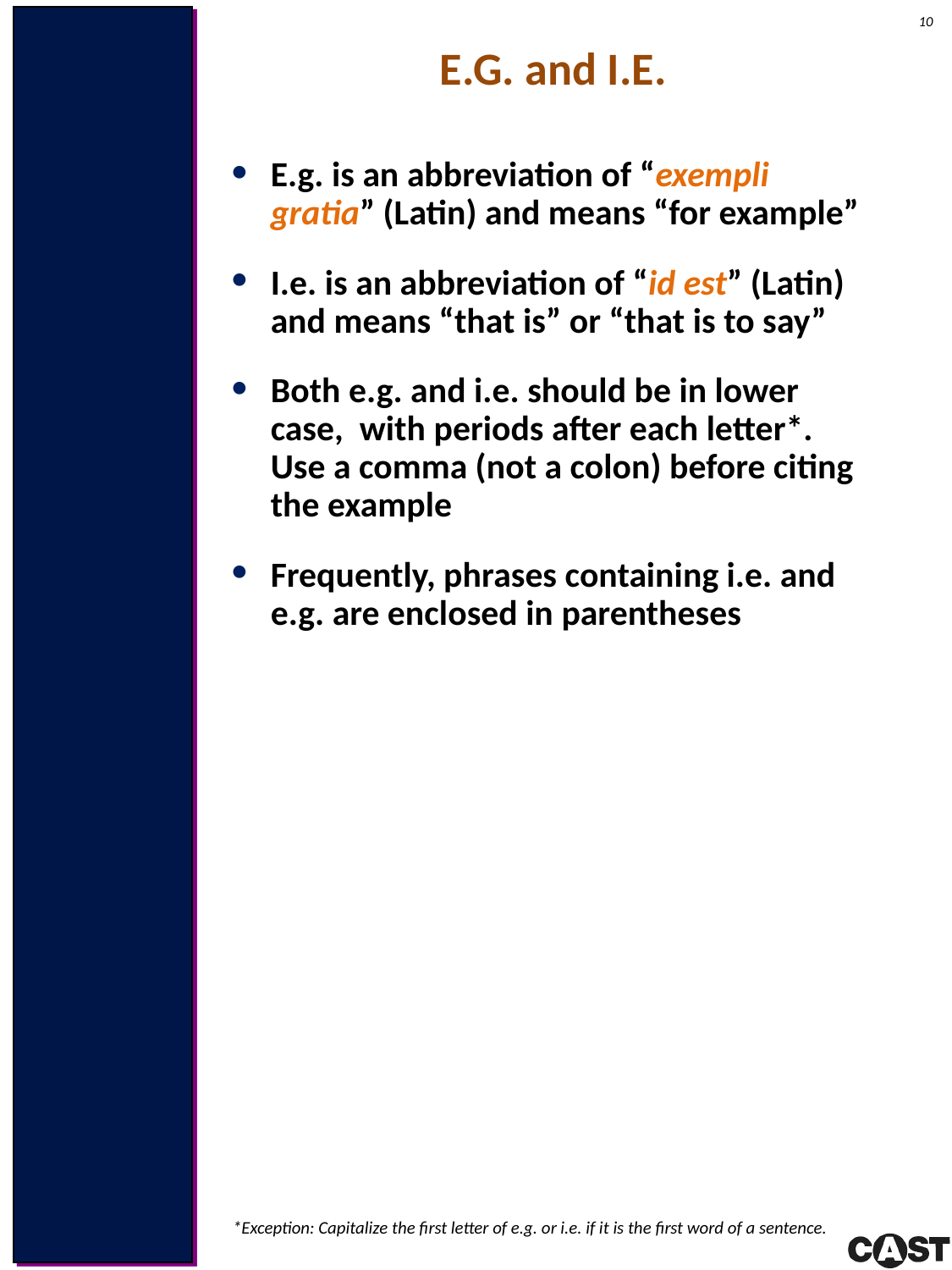

E.G. and I.E.
E.g. is an abbreviation of “exempli gratia” (Latin) and means “for example”
I.e. is an abbreviation of “id est” (Latin) and means “that is” or “that is to say”
Both e.g. and i.e. should be in lower case,  with periods after each letter*.  Use a comma (not a colon) before citing the example
Frequently, phrases containing i.e. and e.g. are enclosed in parentheses
*Exception: Capitalize the first letter of e.g. or i.e. if it is the first word of a sentence.